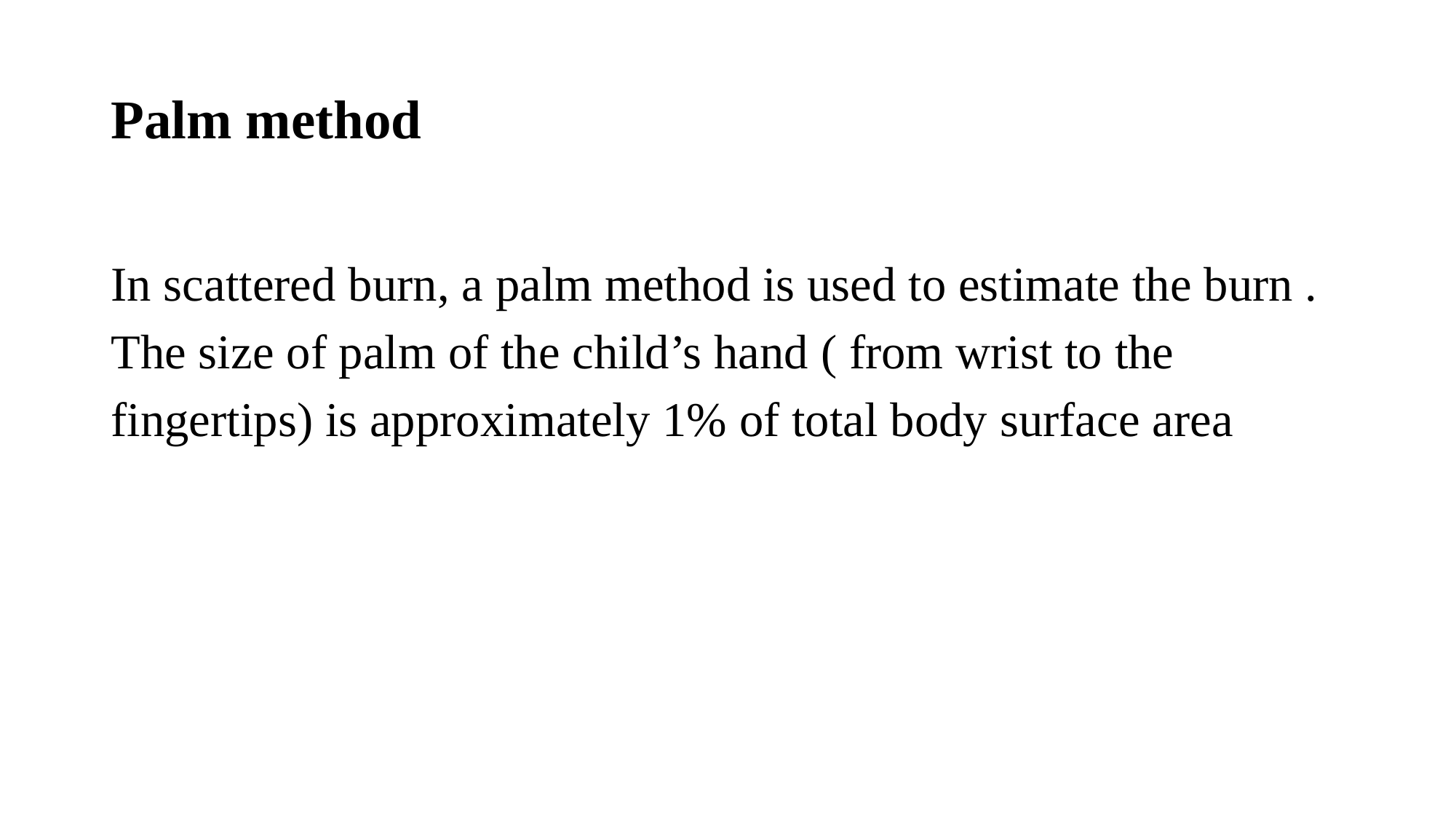

Palm method

In scattered burn, a palm method is used to estimate the burn .
The size of palm of the child’s hand ( from wrist to the
fingertips) is approximately 1% of total body surface area